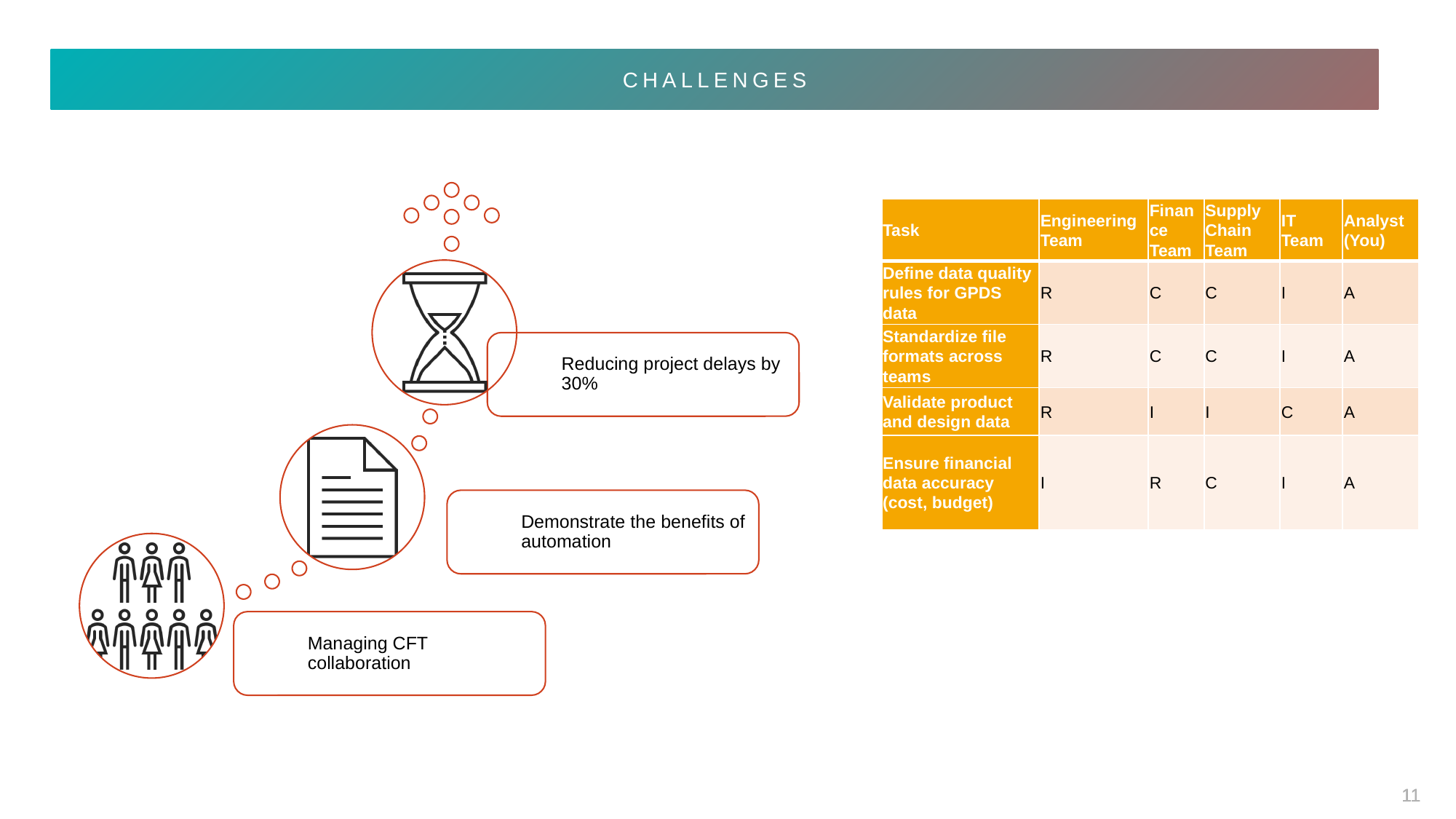

CHALLENGES
Managing CFT collaboration
Demonstrate the benefits of automation
Reducing project delays by 30%
| Task | Engineering Team | Finance Team | Supply Chain Team | IT Team | Analyst (You) |
| --- | --- | --- | --- | --- | --- |
| Define data quality rules for GPDS data | R | C | C | I | A |
| Standardize file formats across teams | R | C | C | I | A |
| Validate product and design data | R | I | I | C | A |
| Ensure financial data accuracy (cost, budget) | I | R | C | I | A |
11